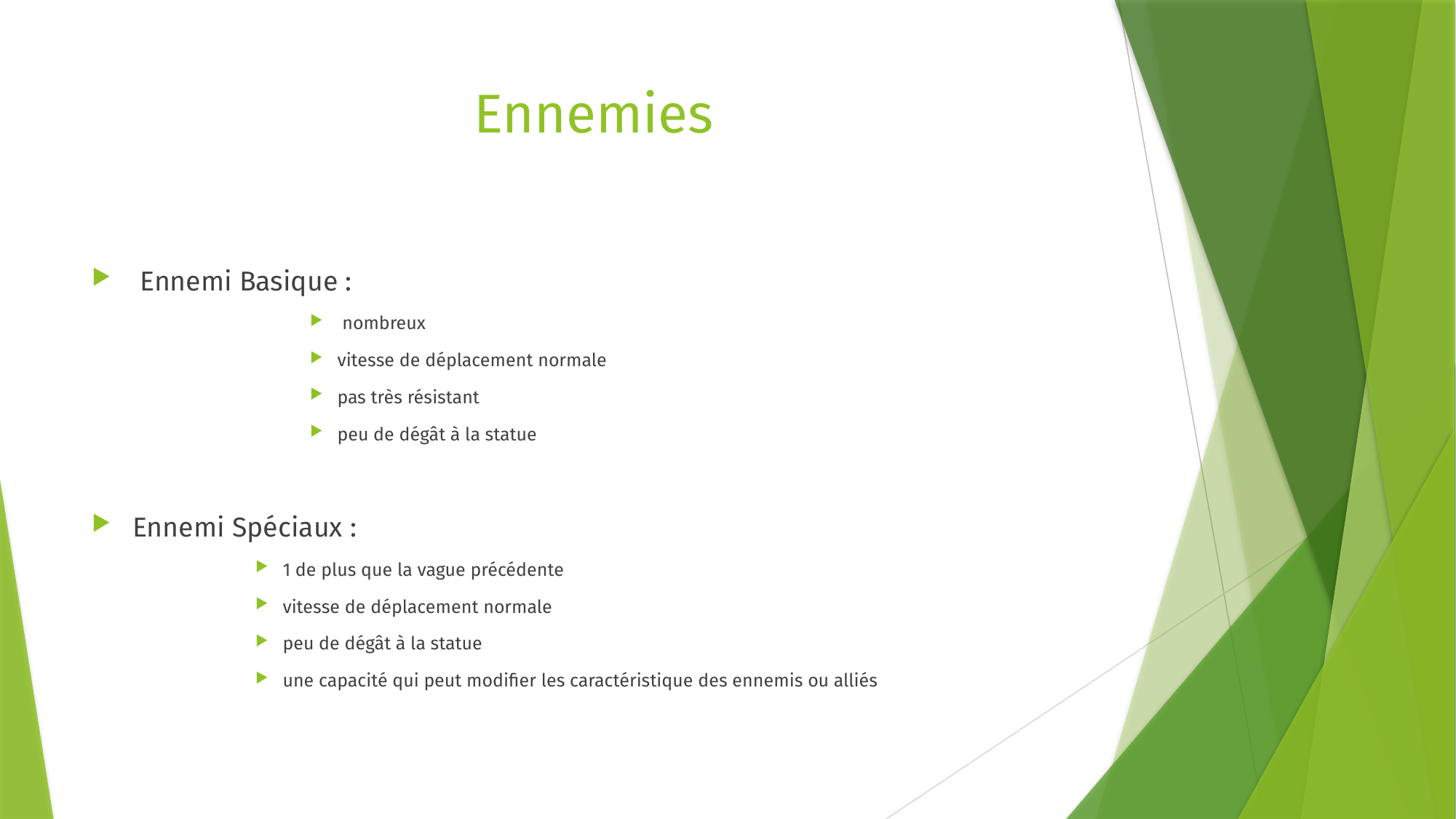

# Ennemies
 Ennemi Basique :
 nombreux
vitesse de déplacement normale
pas très résistant
peu de dégât à la statue

Ennemi Spéciaux :
1 de plus que la vague précédente
vitesse de déplacement normale
peu de dégât à la statue
une capacité qui peut modifier les caractéristique des ennemis ou alliés